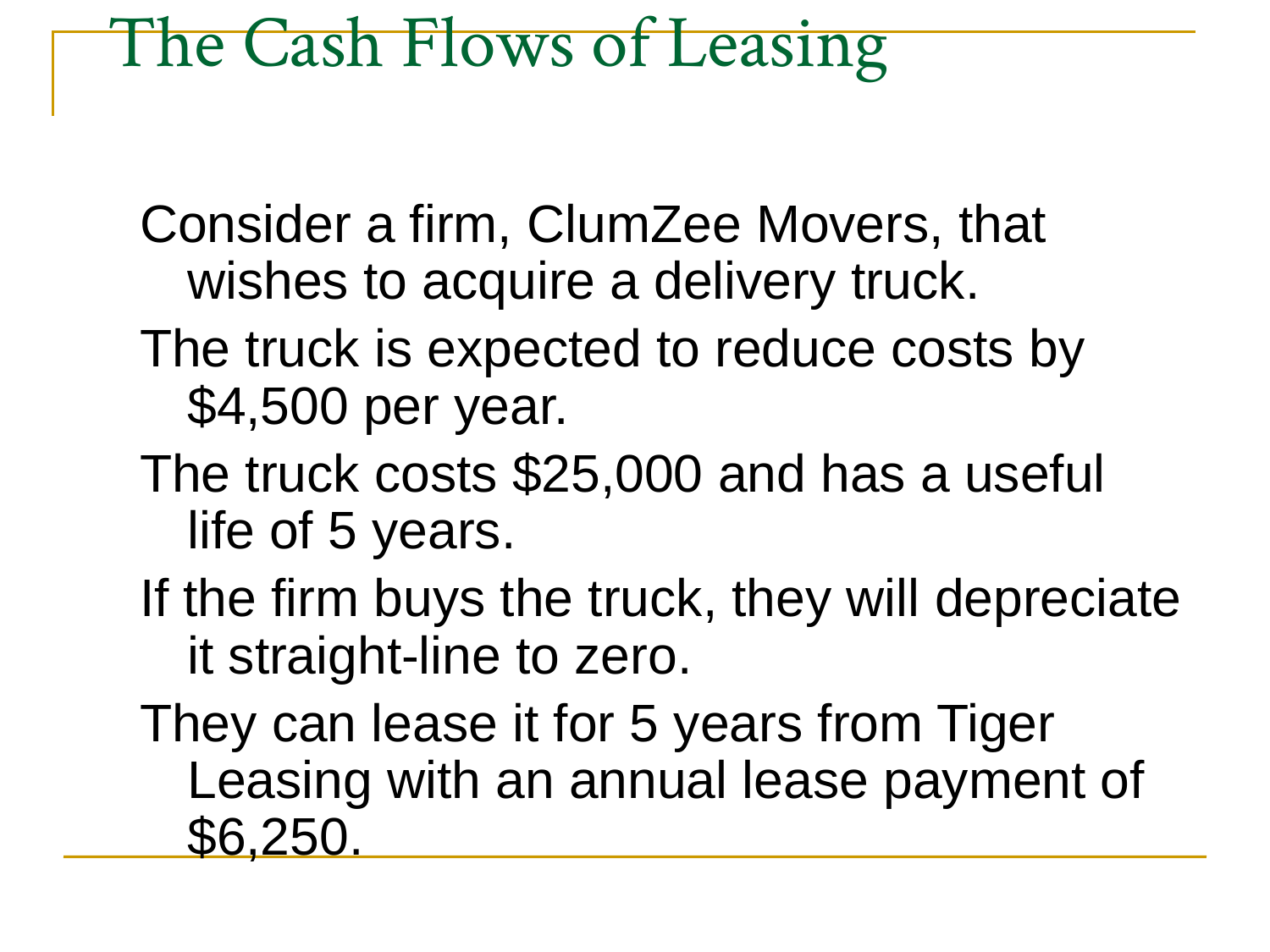

# The Cash Flows of Leasing
Consider a firm, ClumZee Movers, that wishes to acquire a delivery truck.
The truck is expected to reduce costs by $4,500 per year.
The truck costs $25,000 and has a useful life of 5 years.
If the firm buys the truck, they will depreciate it straight-line to zero.
They can lease it for 5 years from Tiger Leasing with an annual lease payment of $6,250.